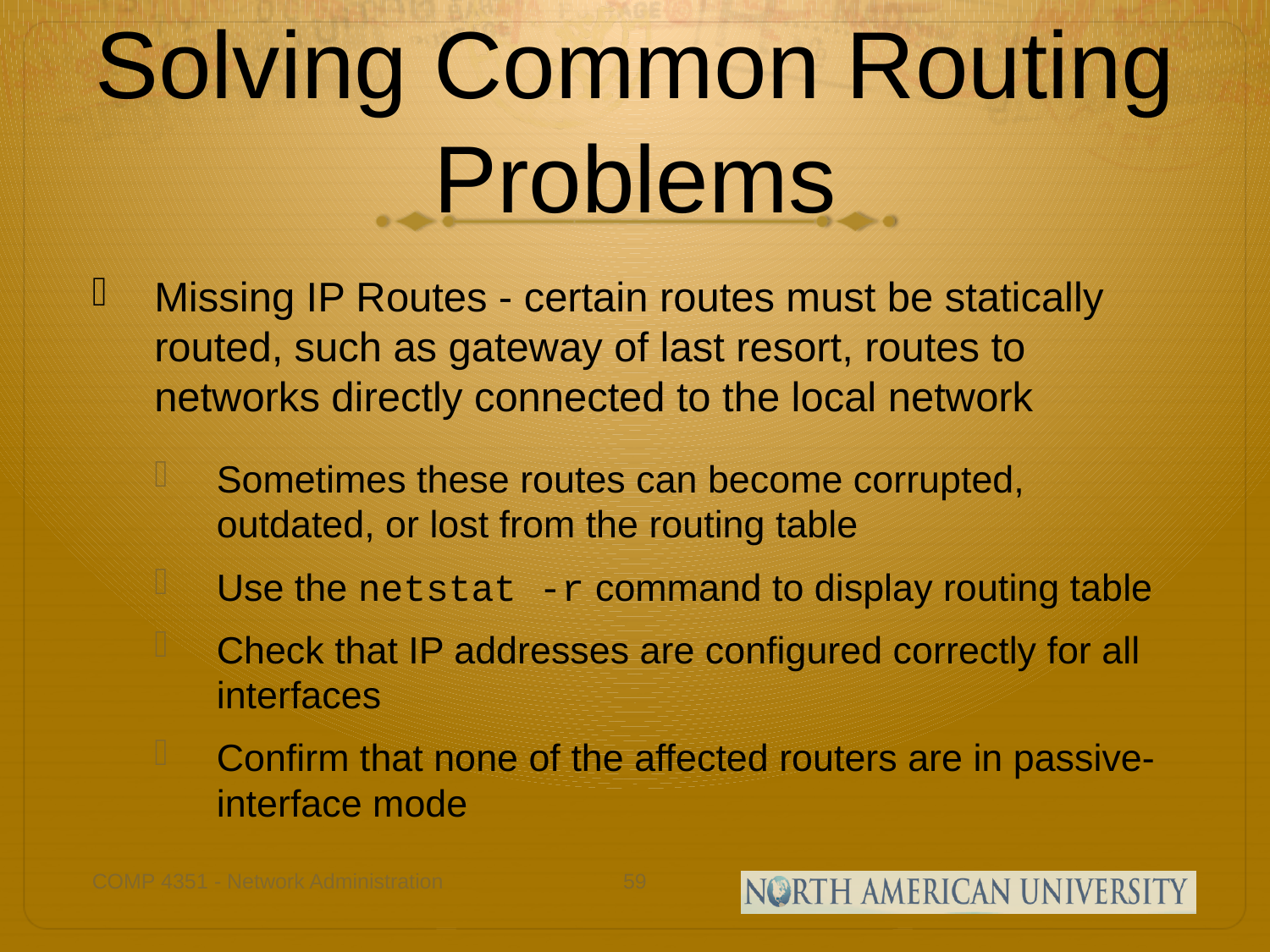

# Solving Common Routing Problems
Missing IP Routes - certain routes must be statically routed, such as gateway of last resort, routes to networks directly connected to the local network
Sometimes these routes can become corrupted, outdated, or lost from the routing table
Use the netstat -r command to display routing table
Check that IP addresses are configured correctly for all interfaces
Confirm that none of the affected routers are in passive-interface mode
COMP 4351 - Network Administration
59